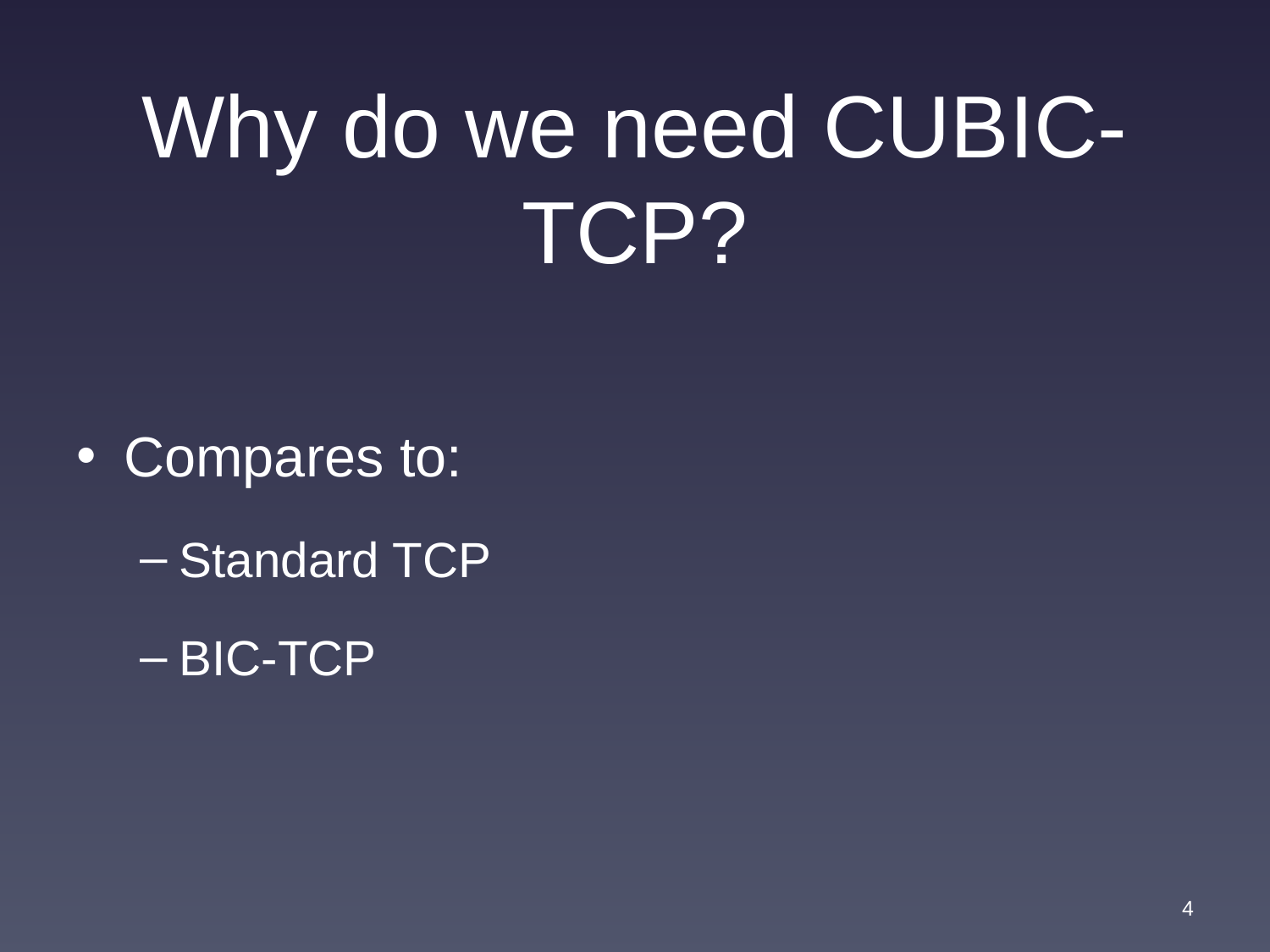

# Why do we need CUBIC-TCP?
Compares to:
Standard TCP
BIC-TCP
4